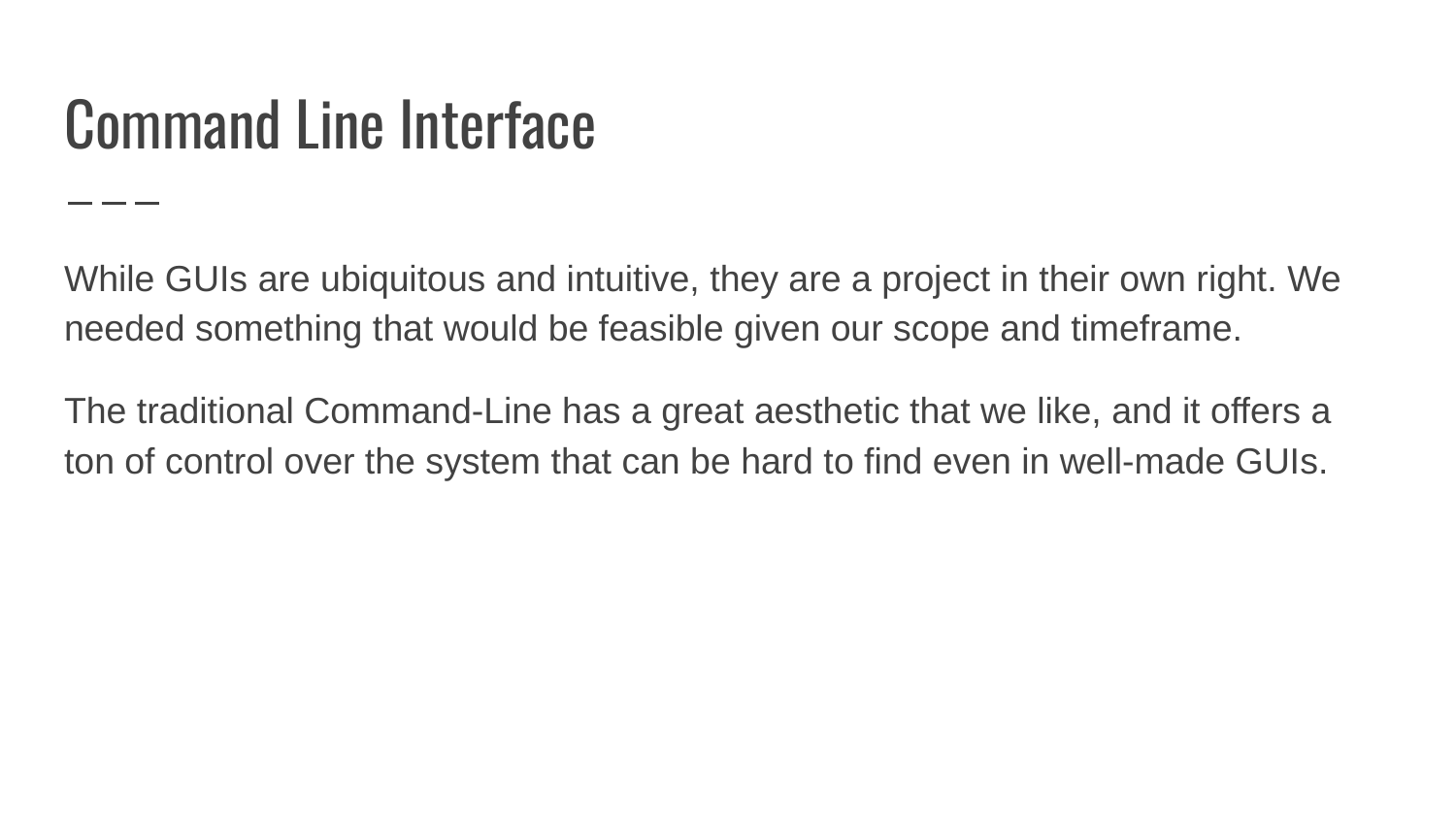

# Command Line Interface
While GUIs are ubiquitous and intuitive, they are a project in their own right. We needed something that would be feasible given our scope and timeframe.
The traditional Command-Line has a great aesthetic that we like, and it offers a ton of control over the system that can be hard to find even in well-made GUIs.